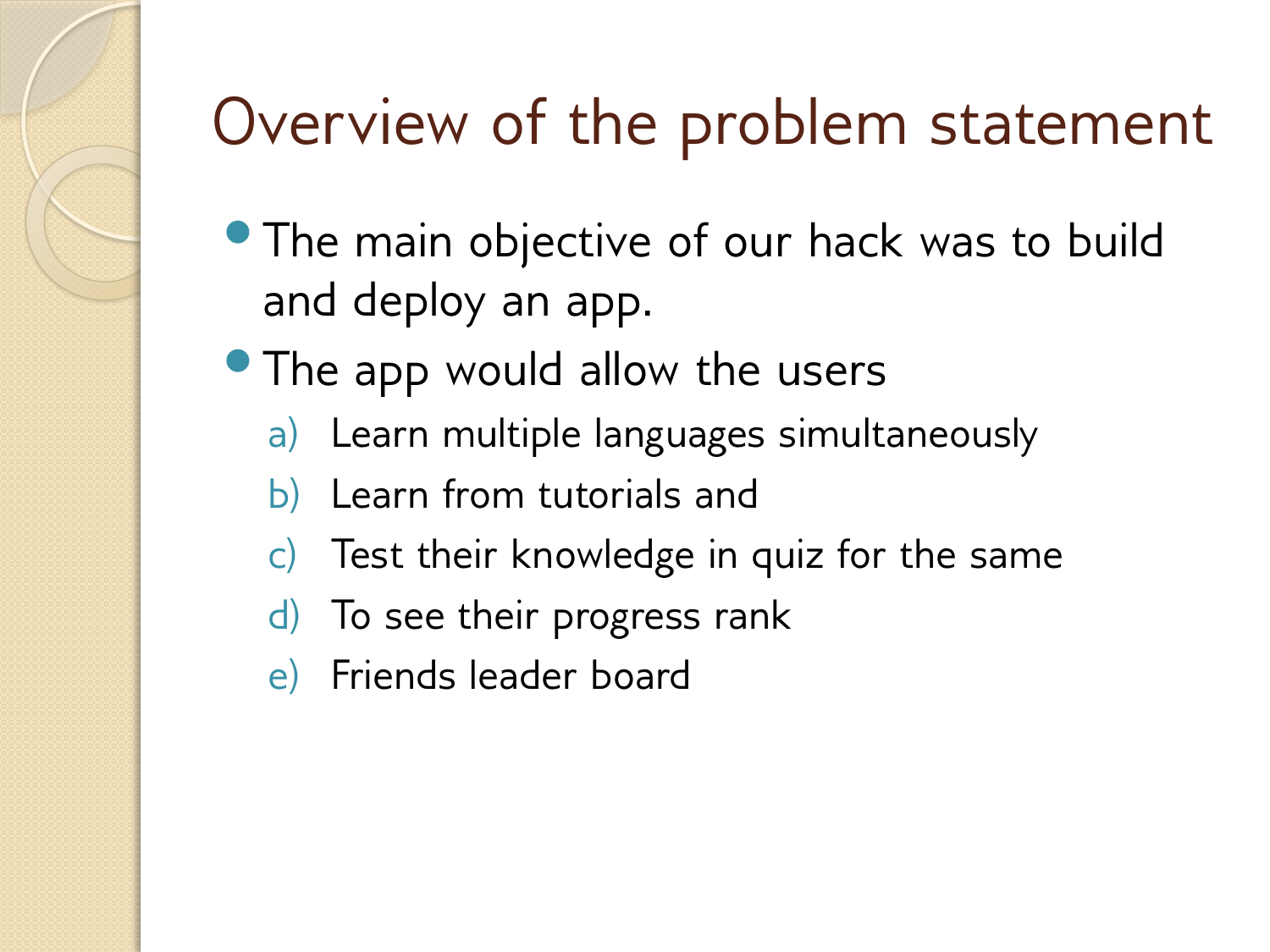

# Overview of the problem statement
The main objective of our hack was to build and deploy an app.
The app would allow the users
Learn multiple languages simultaneously
Learn from tutorials and
Test their knowledge in quiz for the same
To see their progress rank
Friends leader board